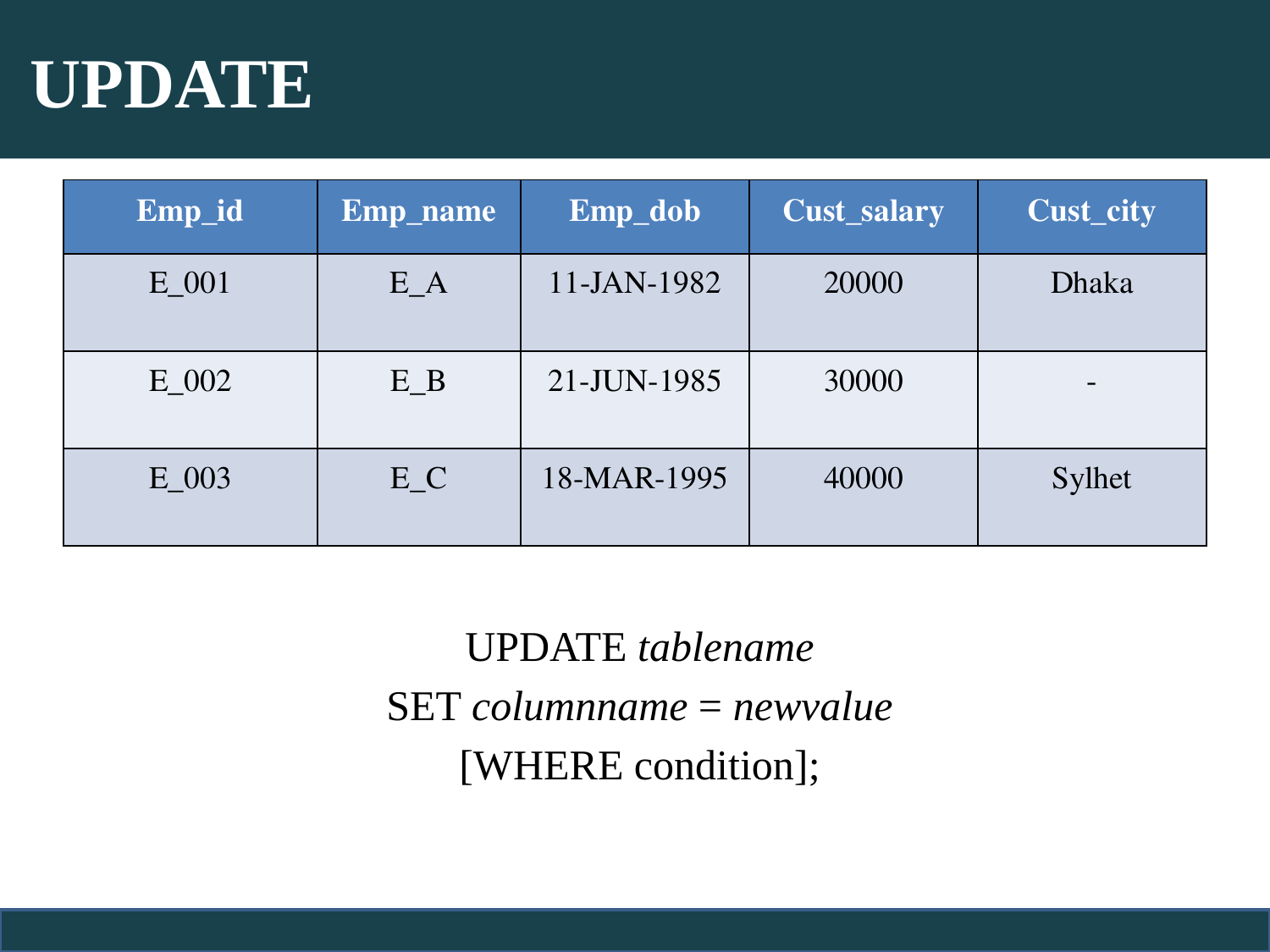

# UPDATE
| Emp\_id | Emp\_name | Emp\_dob | Cust\_salary | Cust\_city |
| --- | --- | --- | --- | --- |
| E\_001 | E\_A | 11-JAN-1982 | 20000 | Dhaka |
| E\_002 | E\_B | 21-JUN-1985 | 30000 | - |
| E\_003 | E\_C | 18-MAR-1995 | 40000 | Sylhet |

UPDATE tablename
SET columnname = newvalue
[WHERE condition];